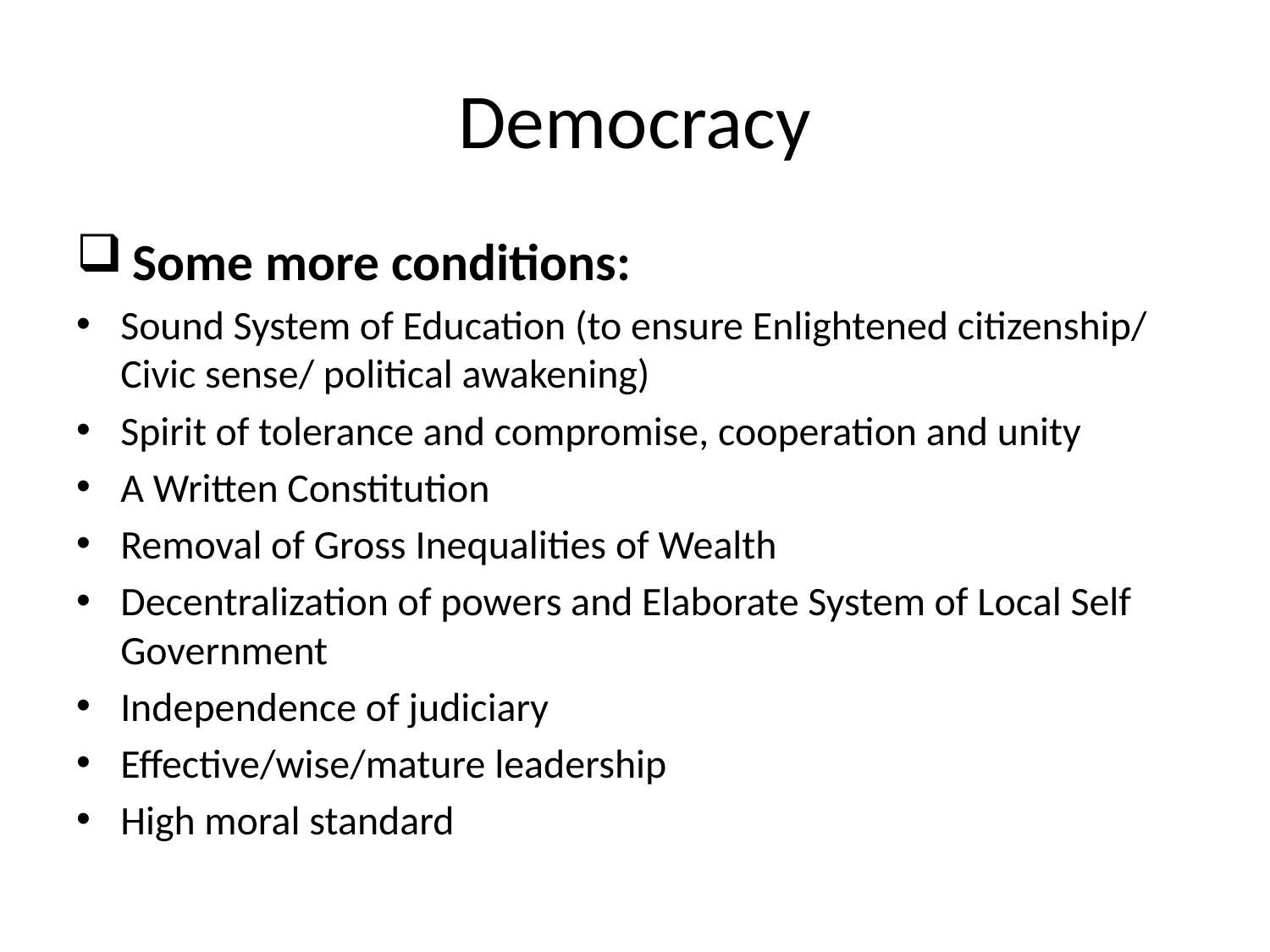

# Democracy
 Some more conditions:
Sound System of Education (to ensure Enlightened citizenship/ Civic sense/ political awakening)
Spirit of tolerance and compromise, cooperation and unity
A Written Constitution
Removal of Gross Inequalities of Wealth
Decentralization of powers and Elaborate System of Local Self Government
Independence of judiciary
Effective/wise/mature leadership
High moral standard